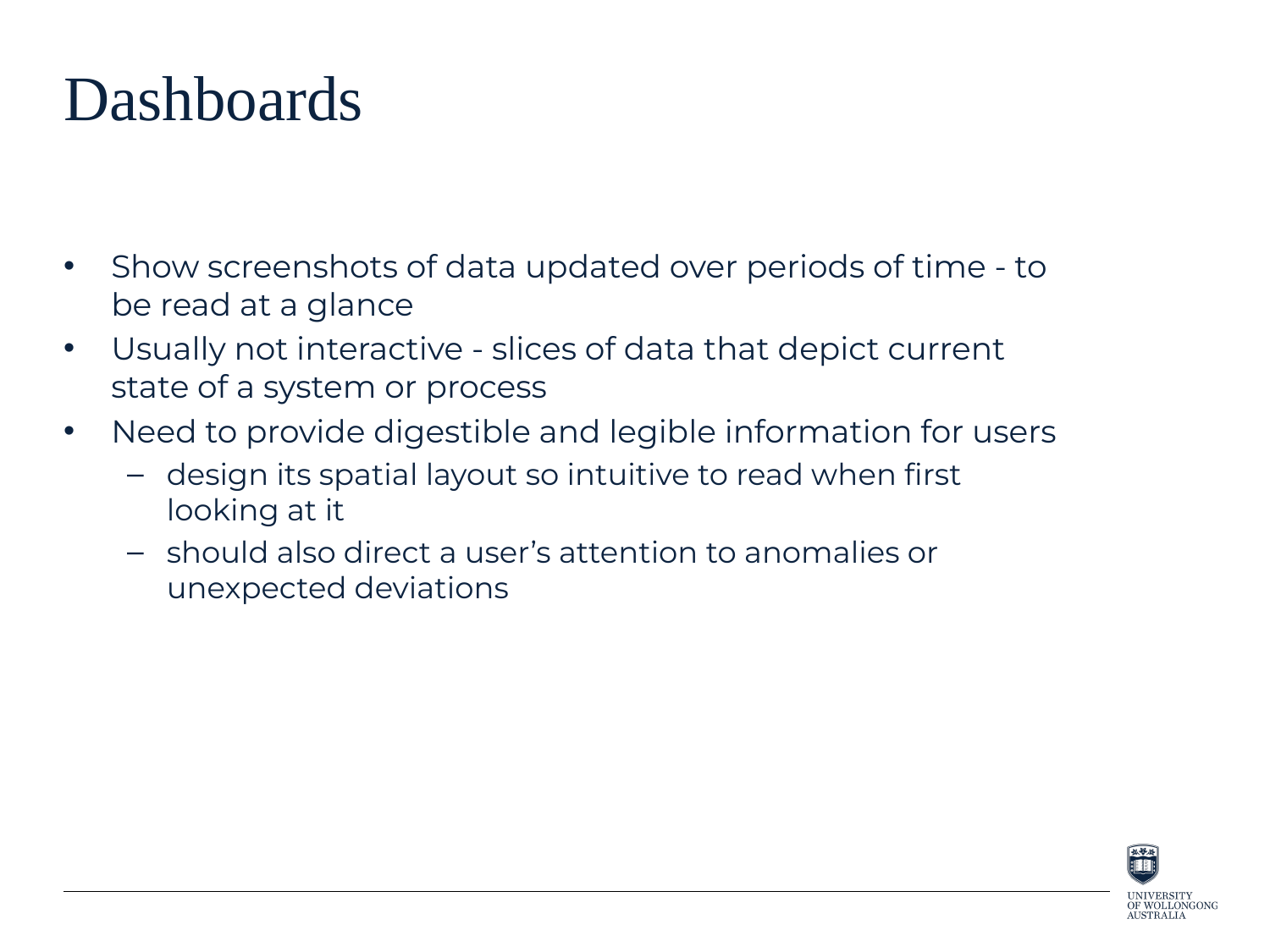

# Dashboards
Show screenshots of data updated over periods of time - to be read at a glance
Usually not interactive - slices of data that depict current state of a system or process
Need to provide digestible and legible information for users
design its spatial layout so intuitive to read when first looking at it
should also direct a user’s attention to anomalies or unexpected deviations